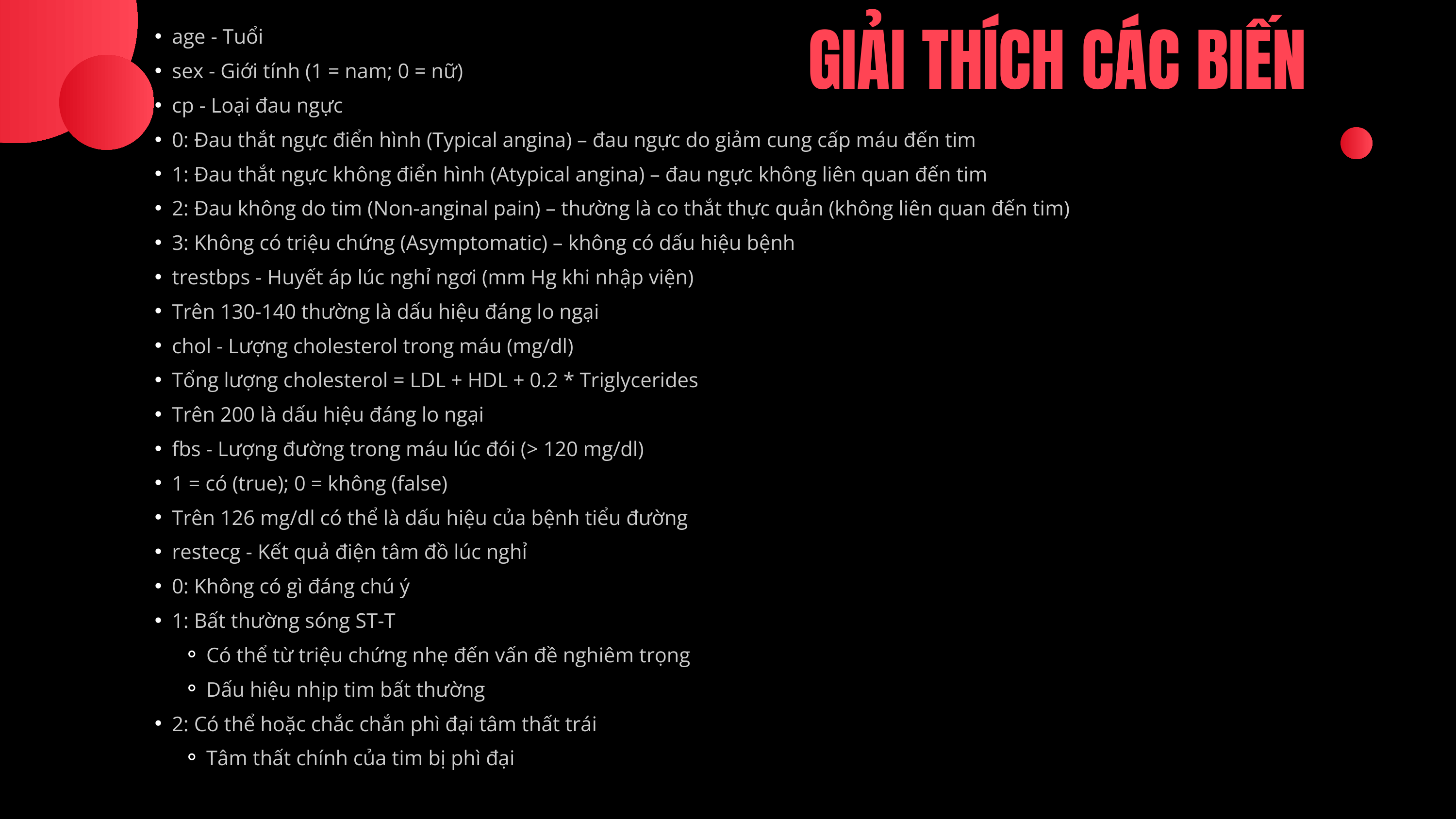

age - Tuổi
sex - Giới tính (1 = nam; 0 = nữ)
cp - Loại đau ngực
0: Đau thắt ngực điển hình (Typical angina) – đau ngực do giảm cung cấp máu đến tim
1: Đau thắt ngực không điển hình (Atypical angina) – đau ngực không liên quan đến tim
2: Đau không do tim (Non-anginal pain) – thường là co thắt thực quản (không liên quan đến tim)
3: Không có triệu chứng (Asymptomatic) – không có dấu hiệu bệnh
trestbps - Huyết áp lúc nghỉ ngơi (mm Hg khi nhập viện)
Trên 130-140 thường là dấu hiệu đáng lo ngại
chol - Lượng cholesterol trong máu (mg/dl)
Tổng lượng cholesterol = LDL + HDL + 0.2 * Triglycerides
Trên 200 là dấu hiệu đáng lo ngại
fbs - Lượng đường trong máu lúc đói (> 120 mg/dl)
1 = có (true); 0 = không (false)
Trên 126 mg/dl có thể là dấu hiệu của bệnh tiểu đường
restecg - Kết quả điện tâm đồ lúc nghỉ
0: Không có gì đáng chú ý
1: Bất thường sóng ST-T
Có thể từ triệu chứng nhẹ đến vấn đề nghiêm trọng
Dấu hiệu nhịp tim bất thường
2: Có thể hoặc chắc chắn phì đại tâm thất trái
Tâm thất chính của tim bị phì đại

GIẢI THÍCH CÁC BIẾN